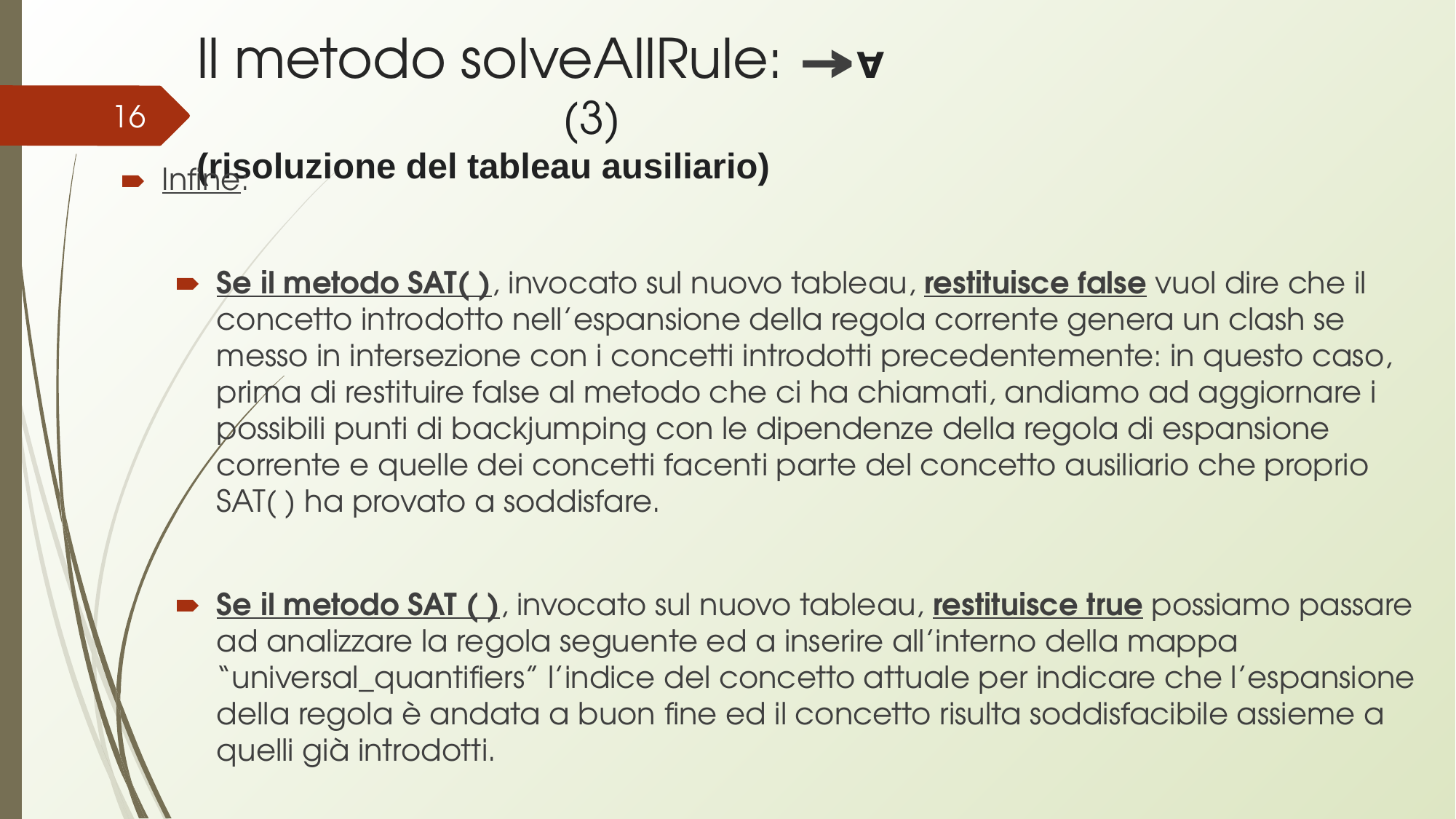

# Il metodo solveAllRule: →∀            							    (3)
(risoluzione del tableau ausiliario)
16
Infine:

Se il metodo SAT( ), invocato sul nuovo tableau, restituisce false vuol dire che il concetto introdotto nell’espansione della regola corrente genera un clash se messo in intersezione con i concetti introdotti precedentemente: in questo caso, prima di restituire false al metodo che ci ha chiamati, andiamo ad aggiornare i possibili punti di backjumping con le dipendenze della regola di espansione corrente e quelle dei concetti facenti parte del concetto ausiliario che proprio SAT( ) ha provato a soddisfare.

Se il metodo SAT ( ), invocato sul nuovo tableau, restituisce true possiamo passare ad analizzare la regola seguente ed a inserire all’interno della mappa “universal_quantifiers” l’indice del concetto attuale per indicare che l’espansione della regola è andata a buon fine ed il concetto risulta soddisfacibile assieme a quelli già introdotti.